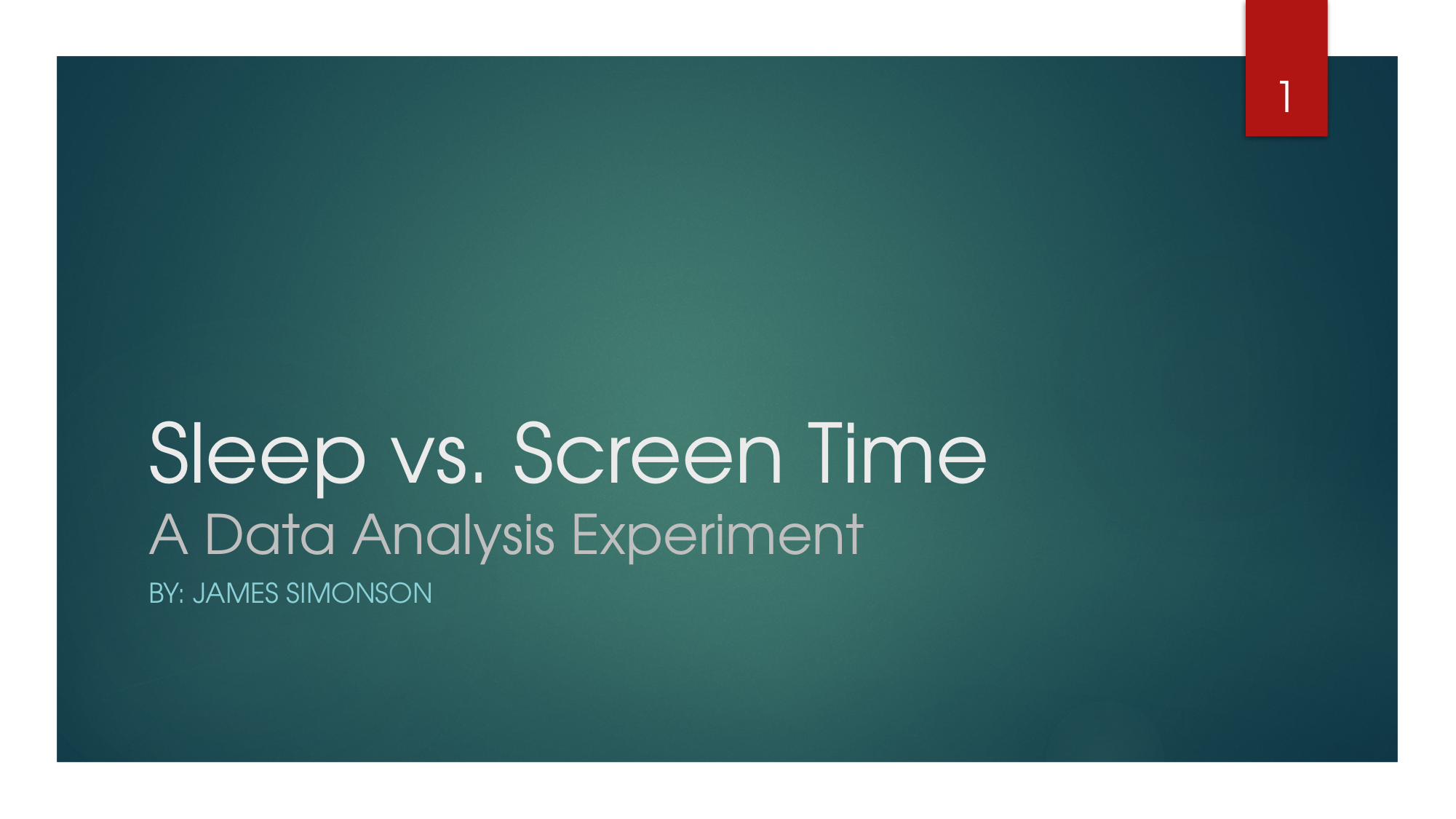

1
# Sleep vs. Screen Time A Data Analysis Experiment
By: James Simonson